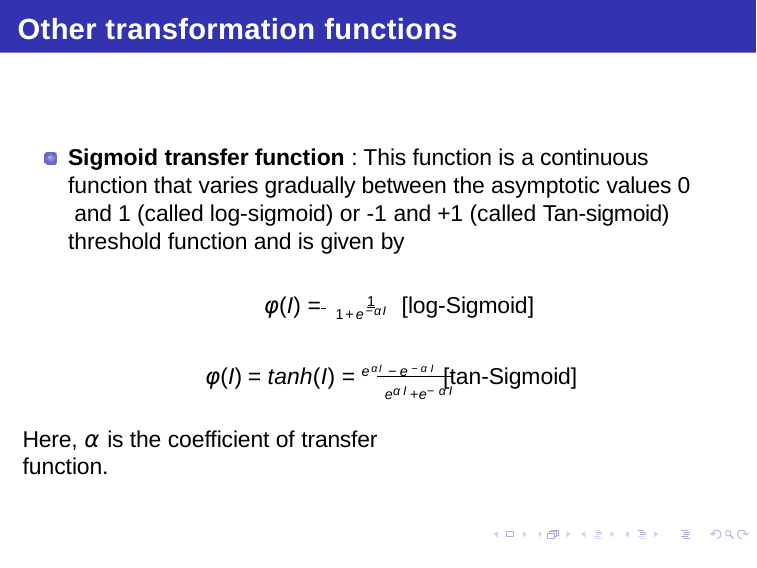

# Other transformation functions
Sigmoid transfer function : This function is a continuous  function that varies gradually between the asymptotic values 0  and 1 (called log-sigmoid) or -1 and +1 (called Tan-sigmoid)  threshold function and is given by

φ(I) = 	1	[log-Sigmoid]
1+e−αI
φ(I) = tanh(I) = eαI −e−αI [tan-Sigmoid]
eαI +e−αI

Here, α is the coefficient of transfer function.

Debasis Samanta (IIT Kharagpur)
Soft Computing Applications
23.03.2018
19 / 20